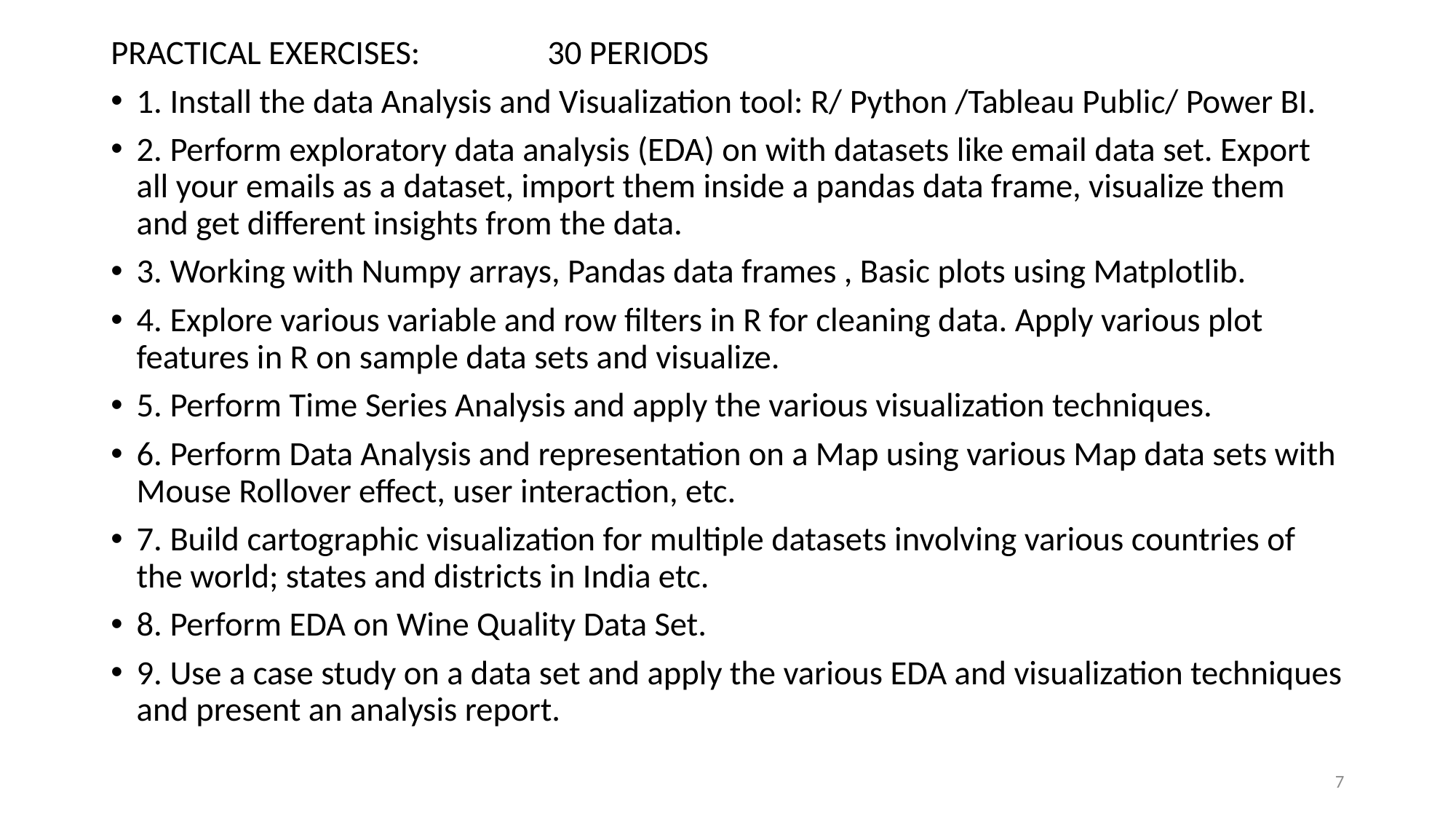

PRACTICAL EXERCISES: 		30 PERIODS
1. Install the data Analysis and Visualization tool: R/ Python /Tableau Public/ Power BI.
2. Perform exploratory data analysis (EDA) on with datasets like email data set. Export all your emails as a dataset, import them inside a pandas data frame, visualize them and get different insights from the data.
3. Working with Numpy arrays, Pandas data frames , Basic plots using Matplotlib.
4. Explore various variable and row filters in R for cleaning data. Apply various plot features in R on sample data sets and visualize.
5. Perform Time Series Analysis and apply the various visualization techniques.
6. Perform Data Analysis and representation on a Map using various Map data sets with Mouse Rollover effect, user interaction, etc.
7. Build cartographic visualization for multiple datasets involving various countries of the world; states and districts in India etc.
8. Perform EDA on Wine Quality Data Set.
9. Use a case study on a data set and apply the various EDA and visualization techniques and present an analysis report.

7